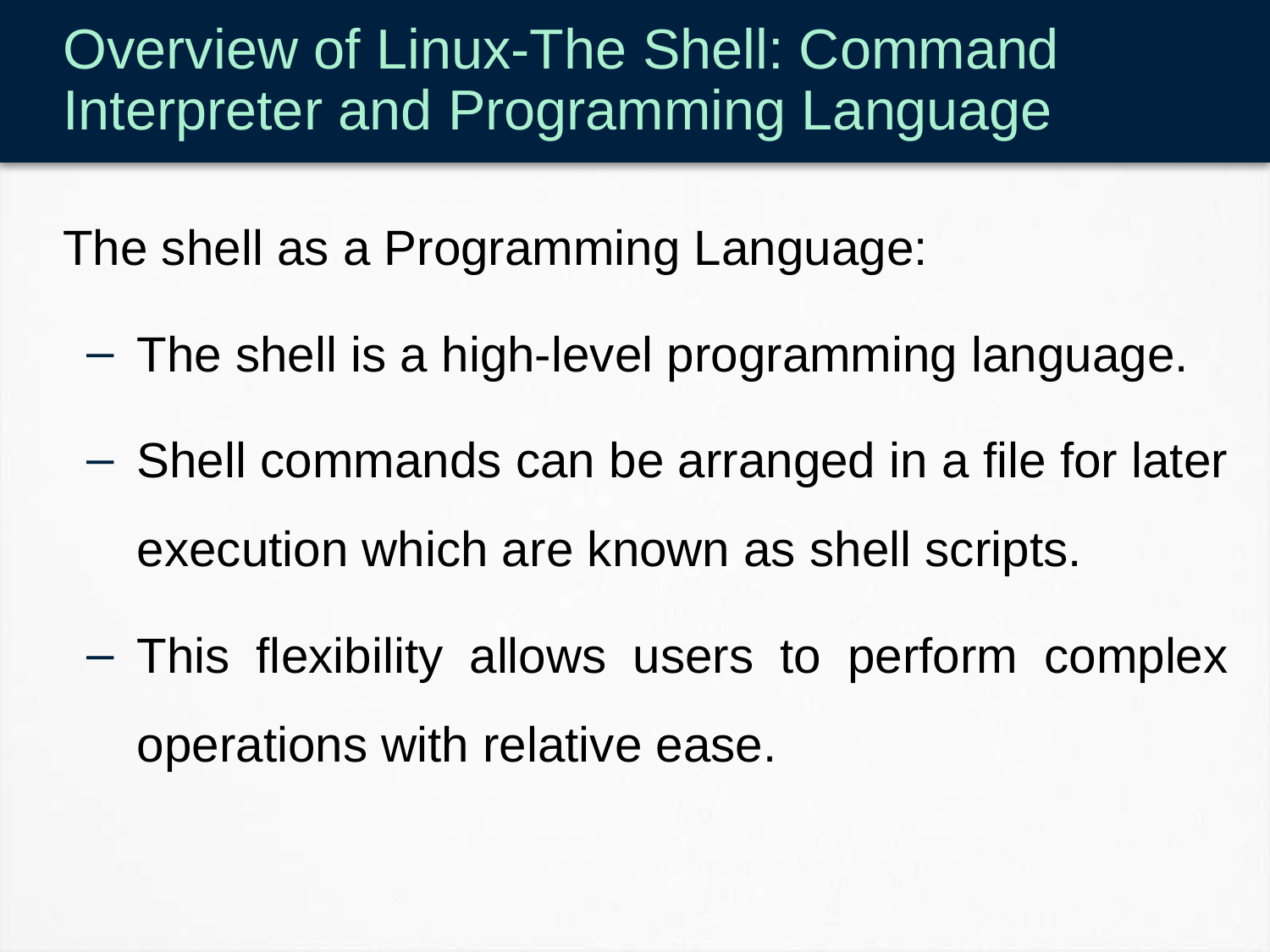

# Overview of Linux-The Shell: Command Interpreter and Programming Language
The shell as a Programming Language:
The shell is a high-level programming language.
Shell commands can be arranged in a file for later execution which are known as shell scripts.
This flexibility allows users to perform complex operations with relative ease.